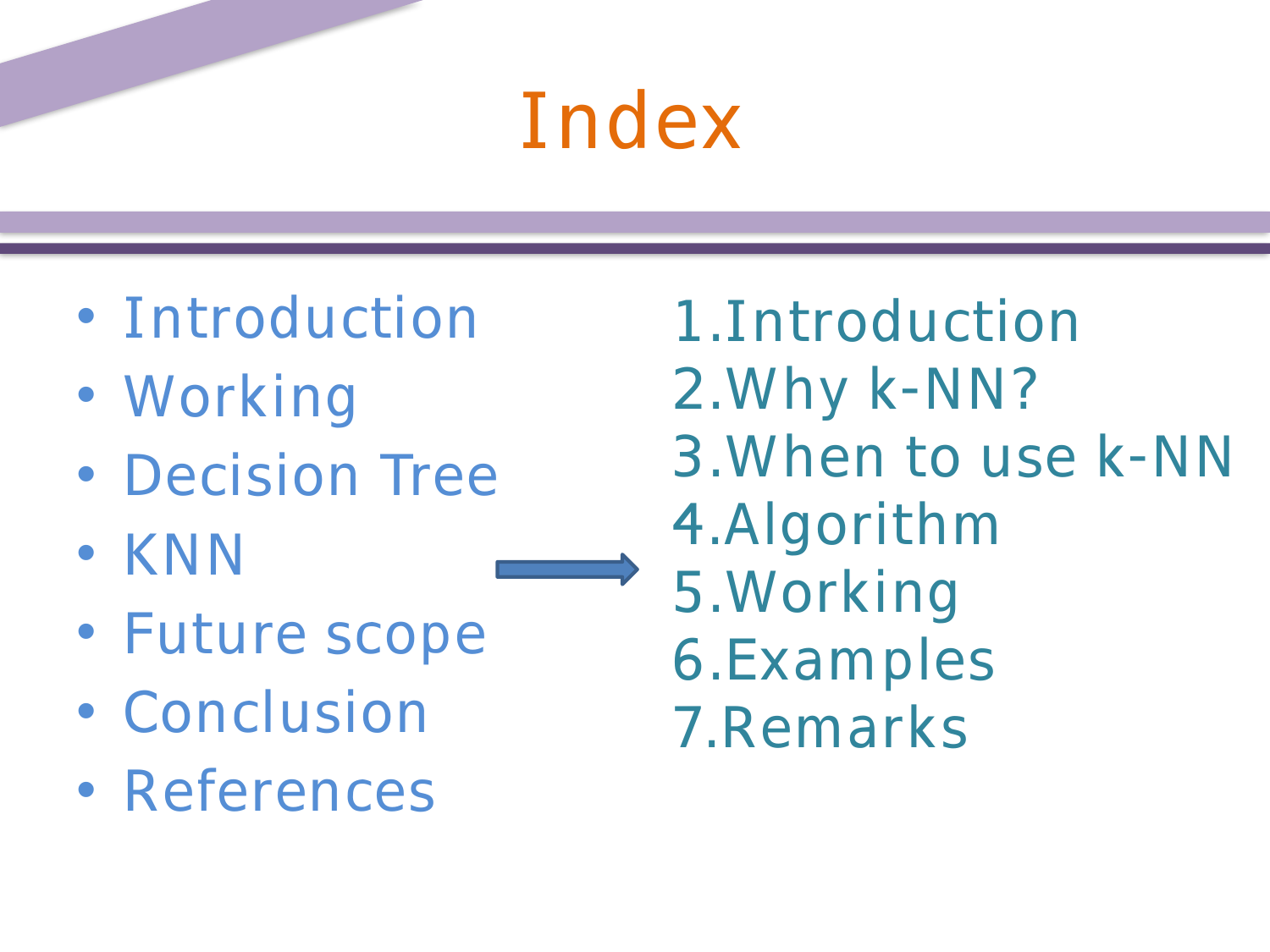

# Index

Introduction
Working
Decision Tree
KNN
Future scope
Conclusion
References

Introduction
Why k-NN?
When to use k-NN
Algorithm
Working
Examples
Remarks